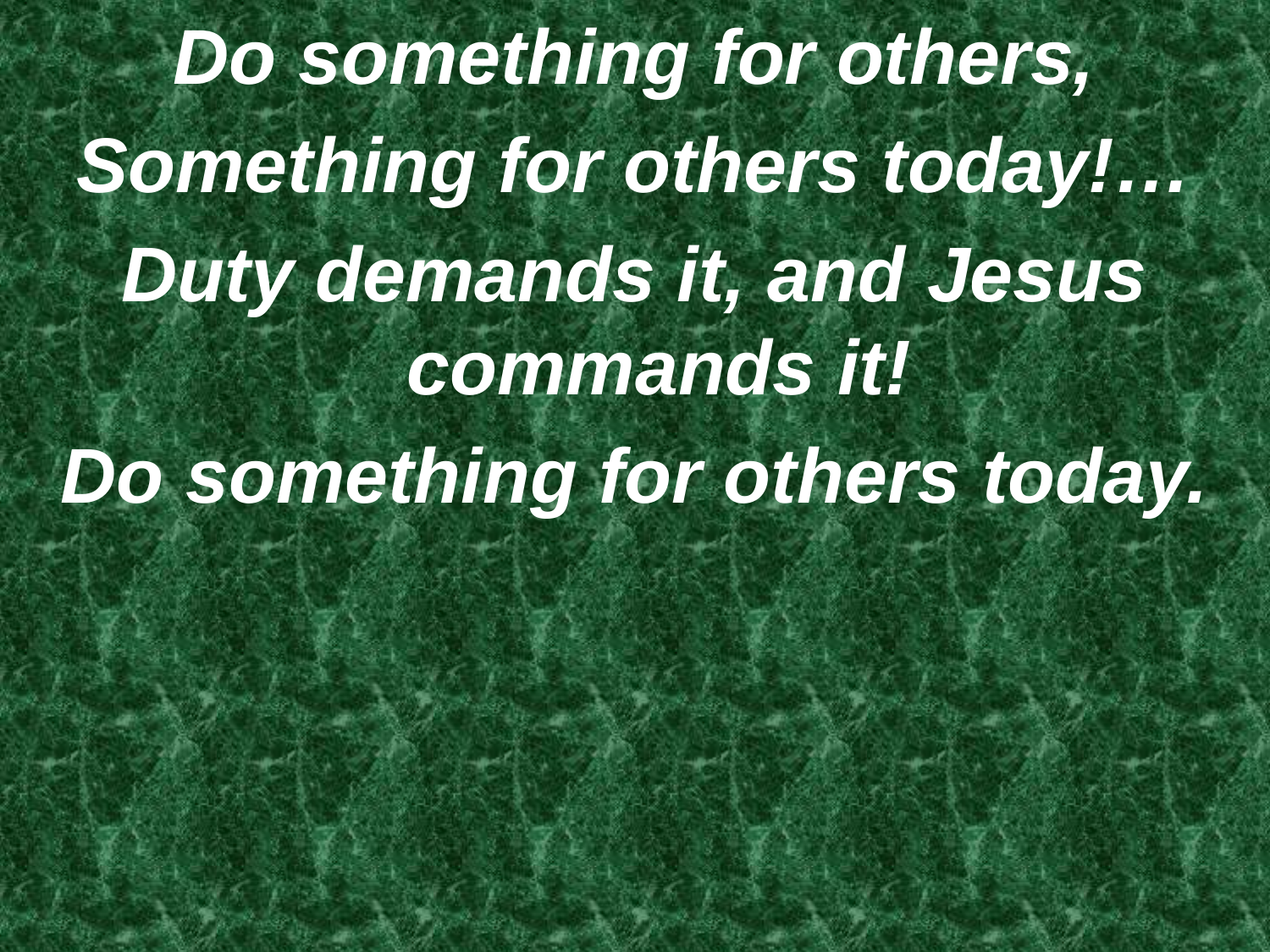

Do something for others,
Something for others today!…
Duty demands it, and Jesus commands it!
Do something for others today.